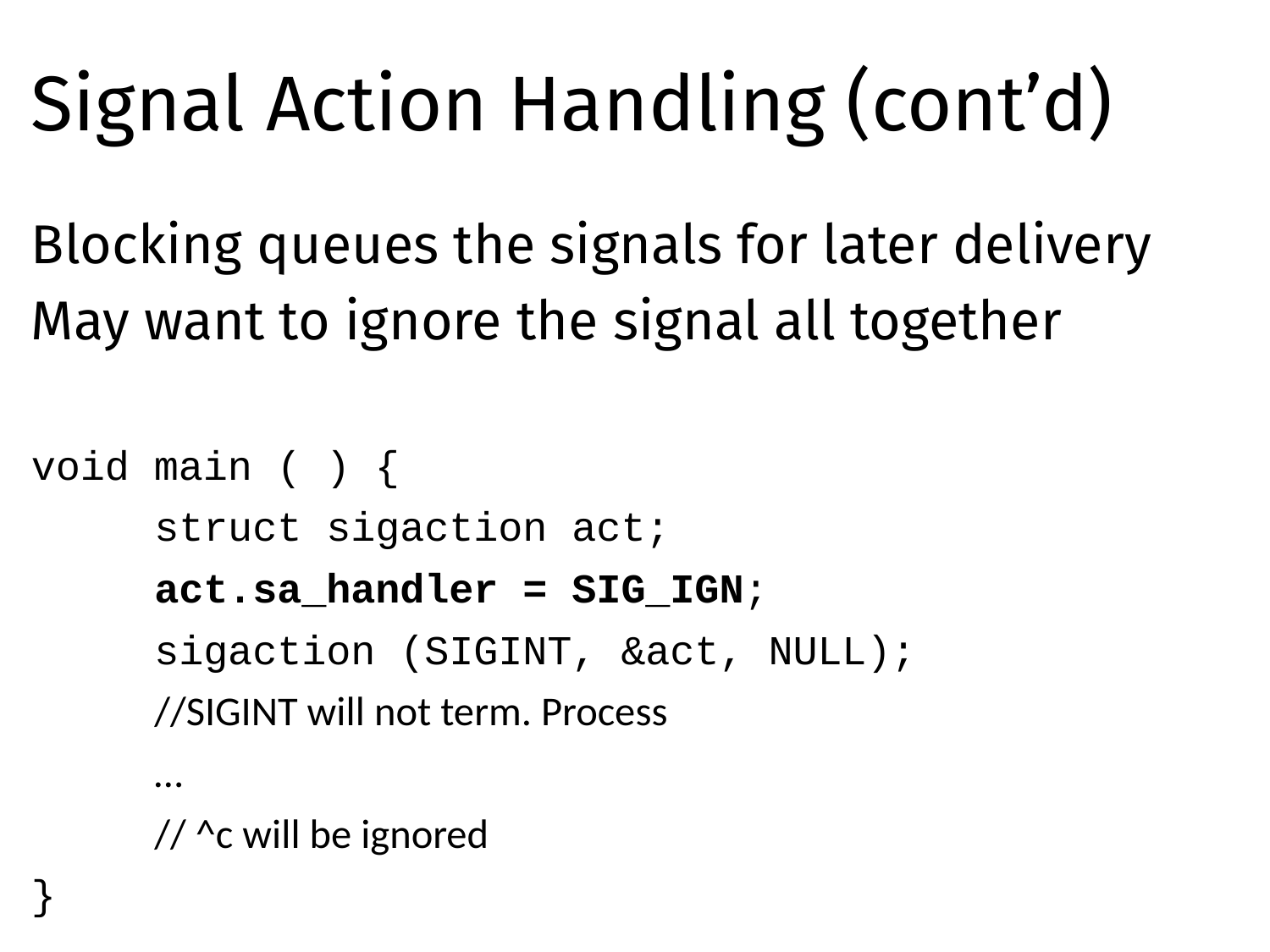

# Signal Action Handling (cont’d)
Blocking queues the signals for later delivery
May want to ignore the signal all together

void main ( ) {
	struct sigaction act;
	act.sa_handler = SIG_IGN;
	sigaction (SIGINT, &act, NULL);
	//SIGINT will not term. Process
	…
	// ^c will be ignored
}